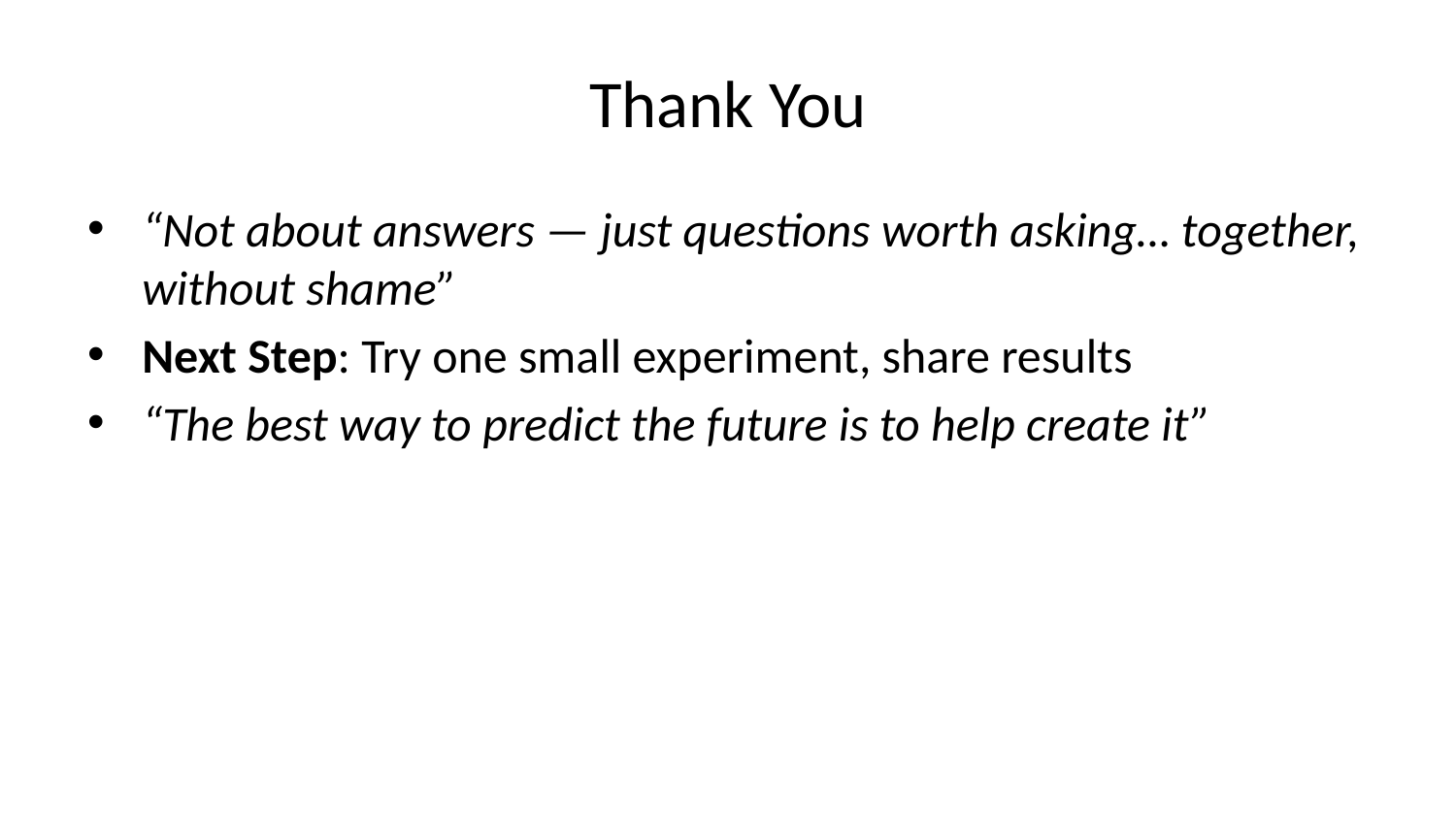

# Thank You
“Not about answers — just questions worth asking… together, without shame”
Next Step: Try one small experiment, share results
“The best way to predict the future is to help create it”